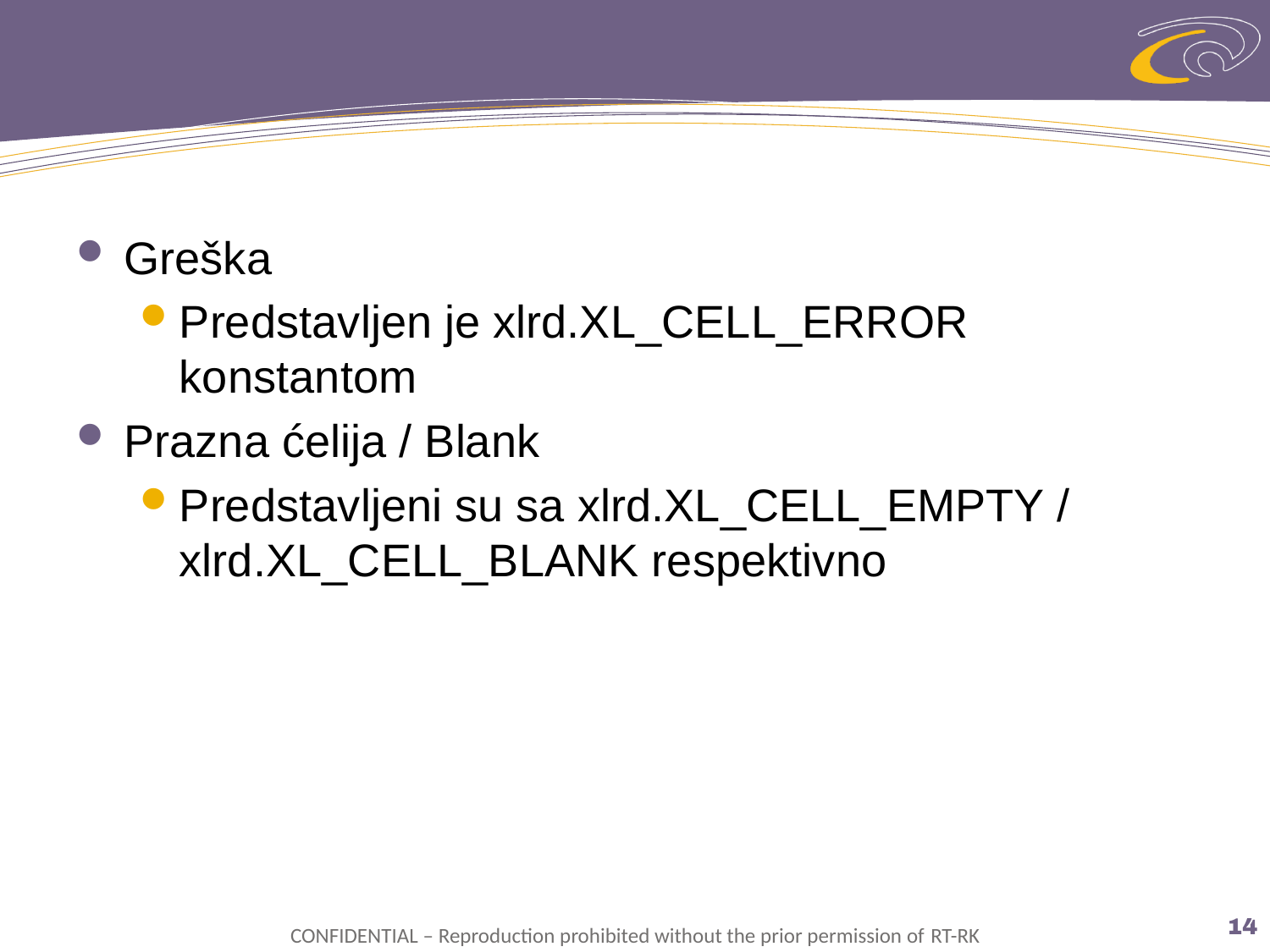

Greška
Predstavljen je xlrd.XL_CELL_ERROR konstantom
Prazna ćelija / Blank
Predstavljeni su sa xlrd.XL_CELL_EMPTY / xlrd.XL_CELL_BLANK respektivno